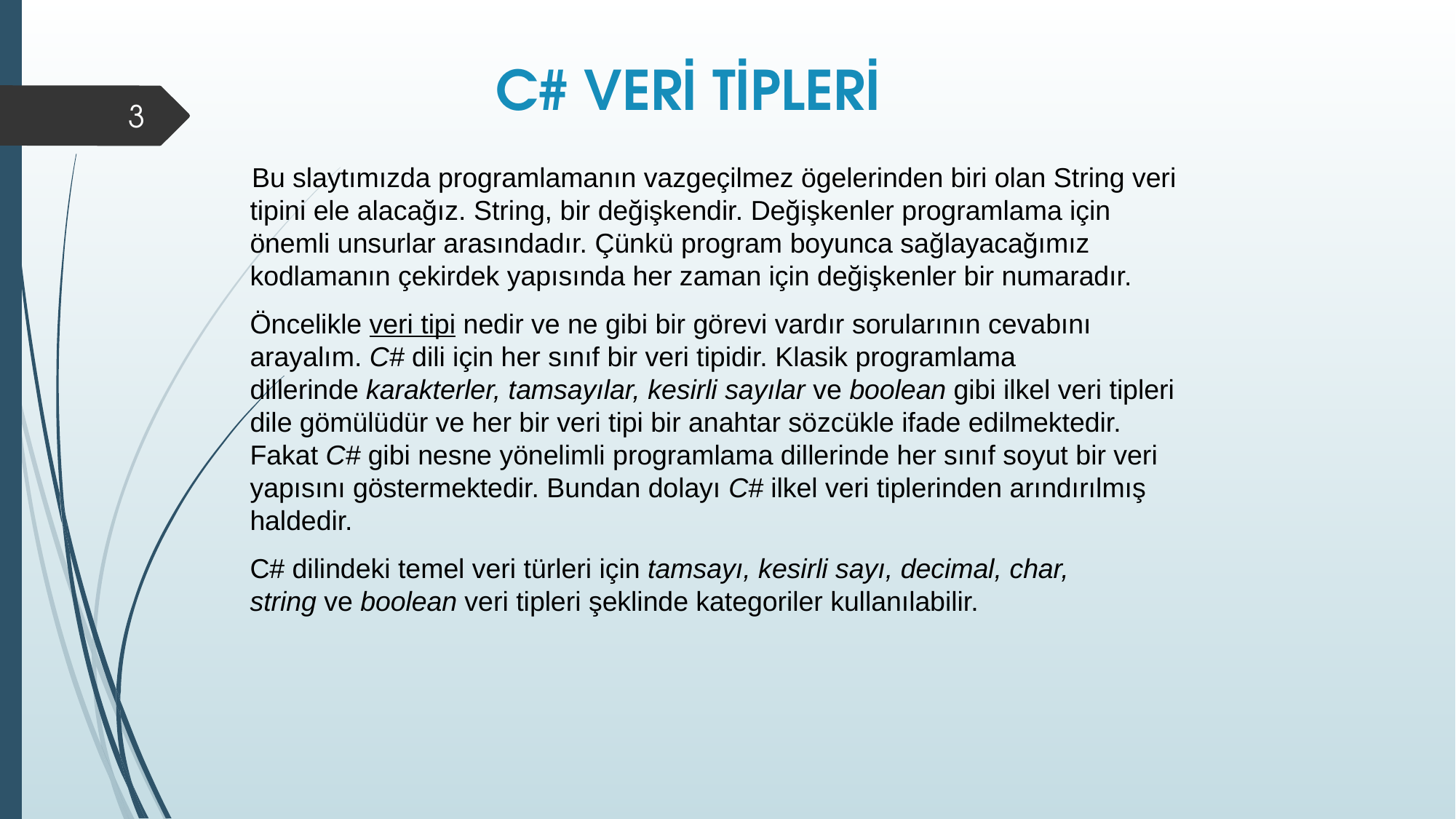

# C# VERİ TİPLERİ
3

     Bu slaytımızda programlamanın vazgeçilmez ögelerinden biri olan String veri tipini ele alacağız. String, bir değişkendir. Değişkenler programlama için önemli unsurlar arasındadır. Çünkü program boyunca sağlayacağımız kodlamanın çekirdek yapısında her zaman için değişkenler bir numaradır.
	Öncelikle veri tipi nedir ve ne gibi bir görevi vardır sorularının cevabını arayalım. C# dili için her sınıf bir veri tipidir. Klasik programlama dillerinde karakterler, tamsayılar, kesirli sayılar ve boolean gibi ilkel veri tipleri dile gömülüdür ve her bir veri tipi bir anahtar sözcükle ifade edilmektedir. Fakat C# gibi nesne yönelimli programlama dillerinde her sınıf soyut bir veri yapısını göstermektedir. Bundan dolayı C# ilkel veri tiplerinden arındırılmış haldedir.
	C# dilindeki temel veri türleri için tamsayı, kesirli sayı, decimal, char, string ve boolean veri tipleri şeklinde kategoriler kullanılabilir.